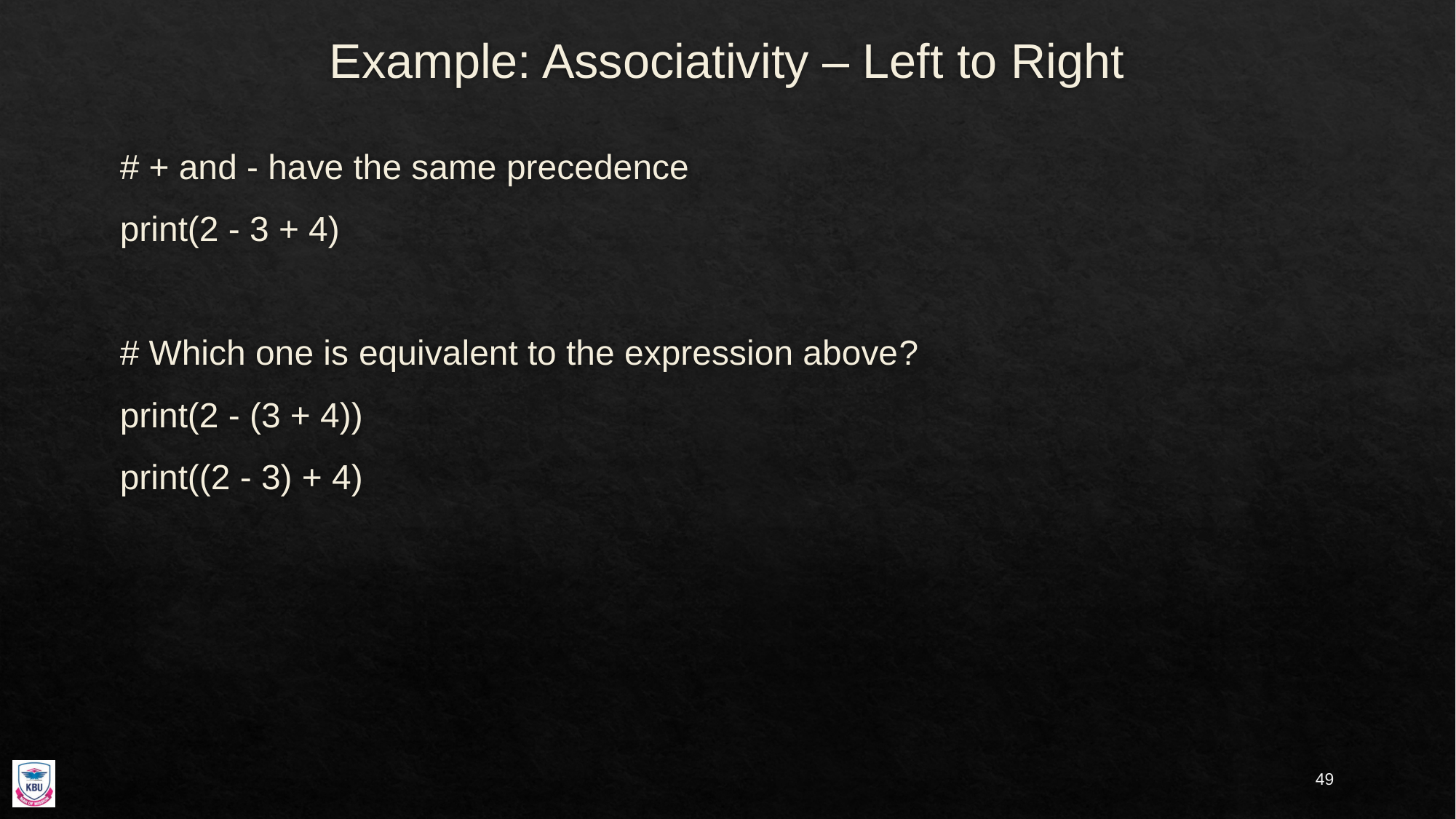

# Example: Associativity – Left to Right
# + and - have the same precedence
print(2 - 3 + 4)

# Which one is equivalent to the expression above?
print(2 - (3 + 4))
print((2 - 3) + 4)
49